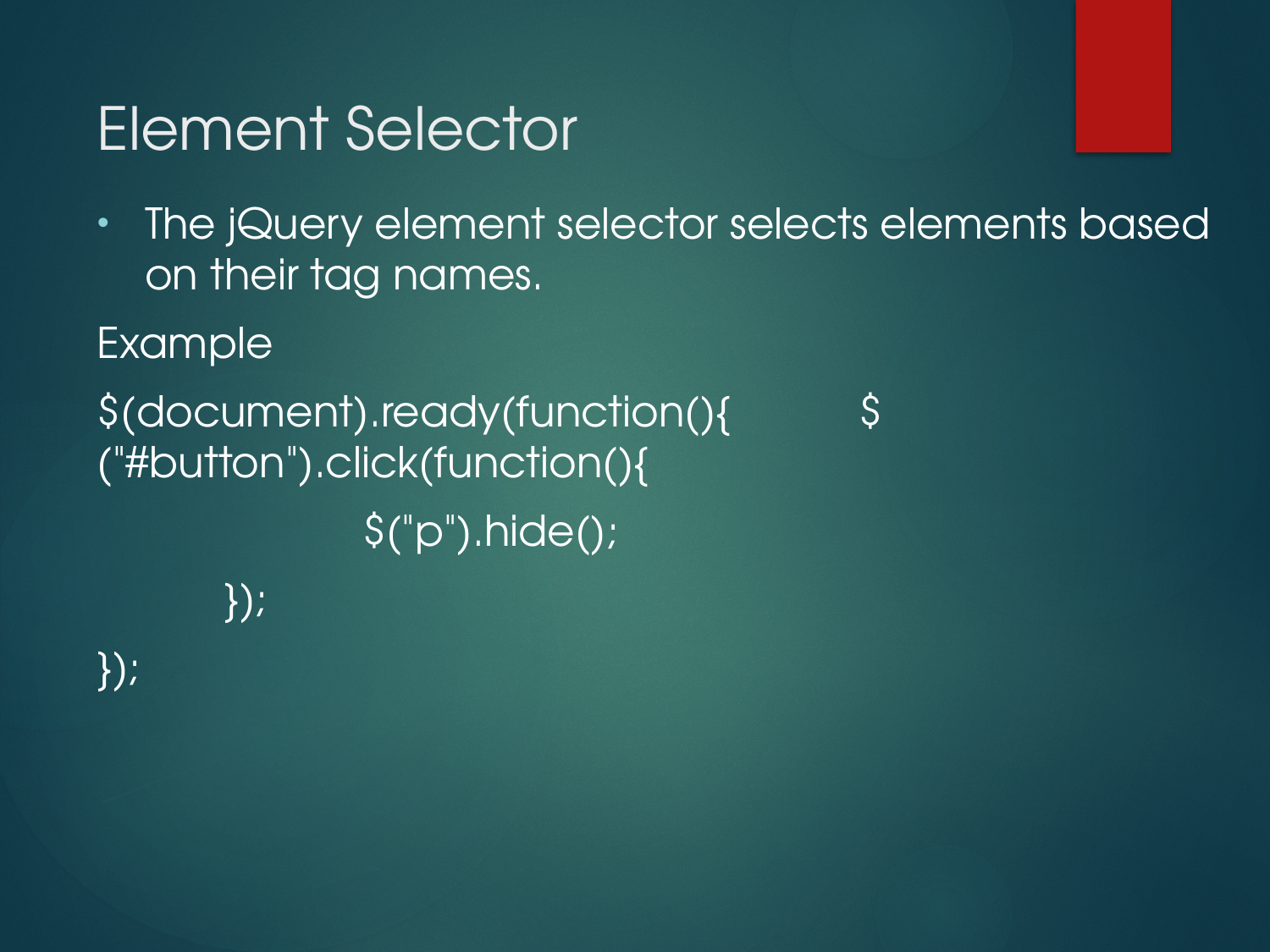

# Element Selector
The jQuery element selector selects elements based on their tag names.
Example
$(document).ready(function(){ 	$("#button").click(function(){
		 $("p").hide();
	});
});